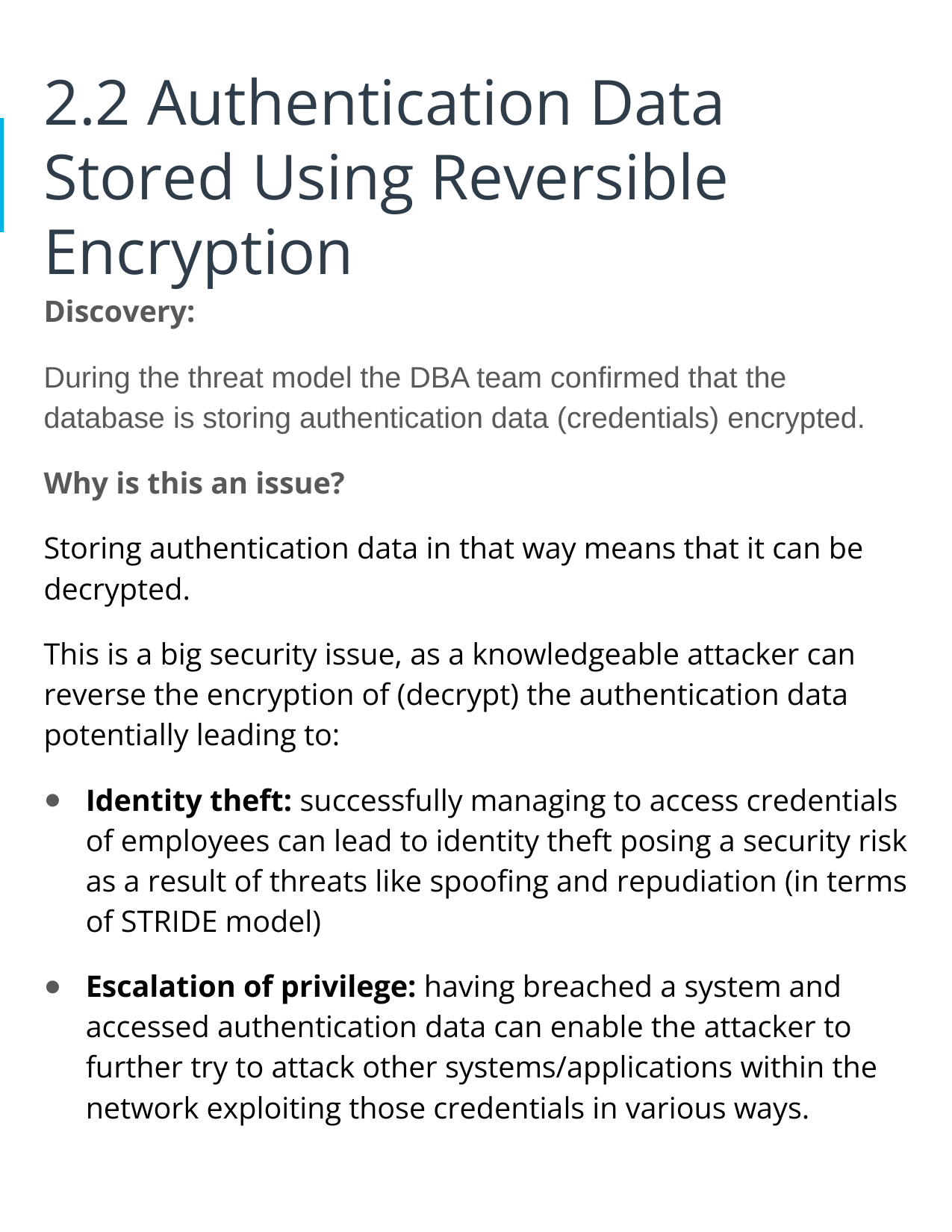

# 2.2 Authentication Data Stored Using Reversible Encryption
Discovery:
During the threat model the DBA team confirmed that the database is storing authentication data (credentials) encrypted.
Why is this an issue?
Storing authentication data in that way means that it can be decrypted.
This is a big security issue, as a knowledgeable attacker can reverse the encryption of (decrypt) the authentication data potentially leading to:
Identity theft: successfully managing to access credentials of employees can lead to identity theft posing a security risk as a result of threats like spoofing and repudiation (in terms of STRIDE model)
Escalation of privilege: having breached a system and accessed authentication data can enable the attacker to further try to attack other systems/applications within the network exploiting those credentials in various ways.